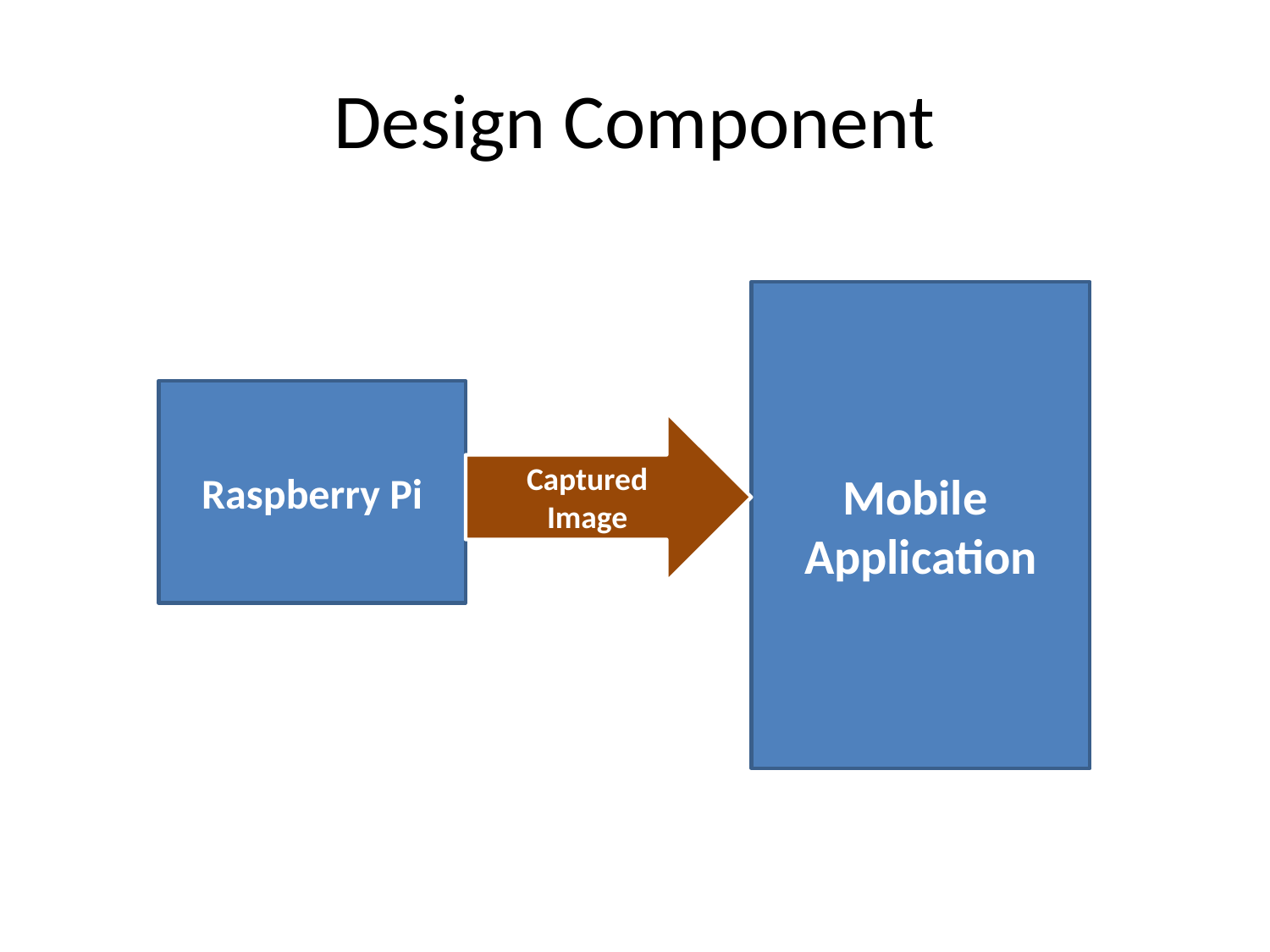

# Design Component

Mobile
Application
Raspberry Pi
Captured
Image